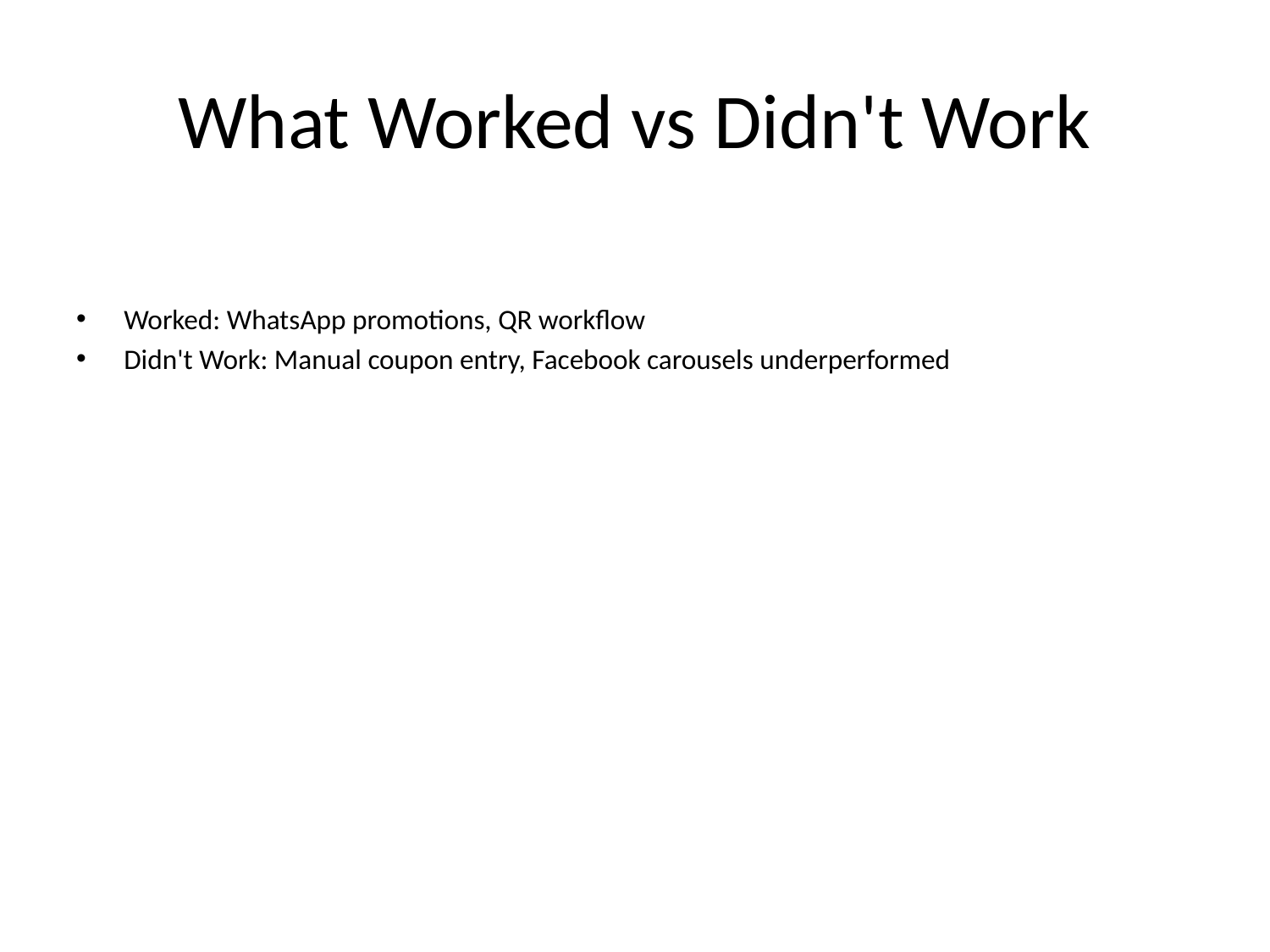

# What Worked vs Didn't Work

Worked: WhatsApp promotions, QR workflow
Didn't Work: Manual coupon entry, Facebook carousels underperformed